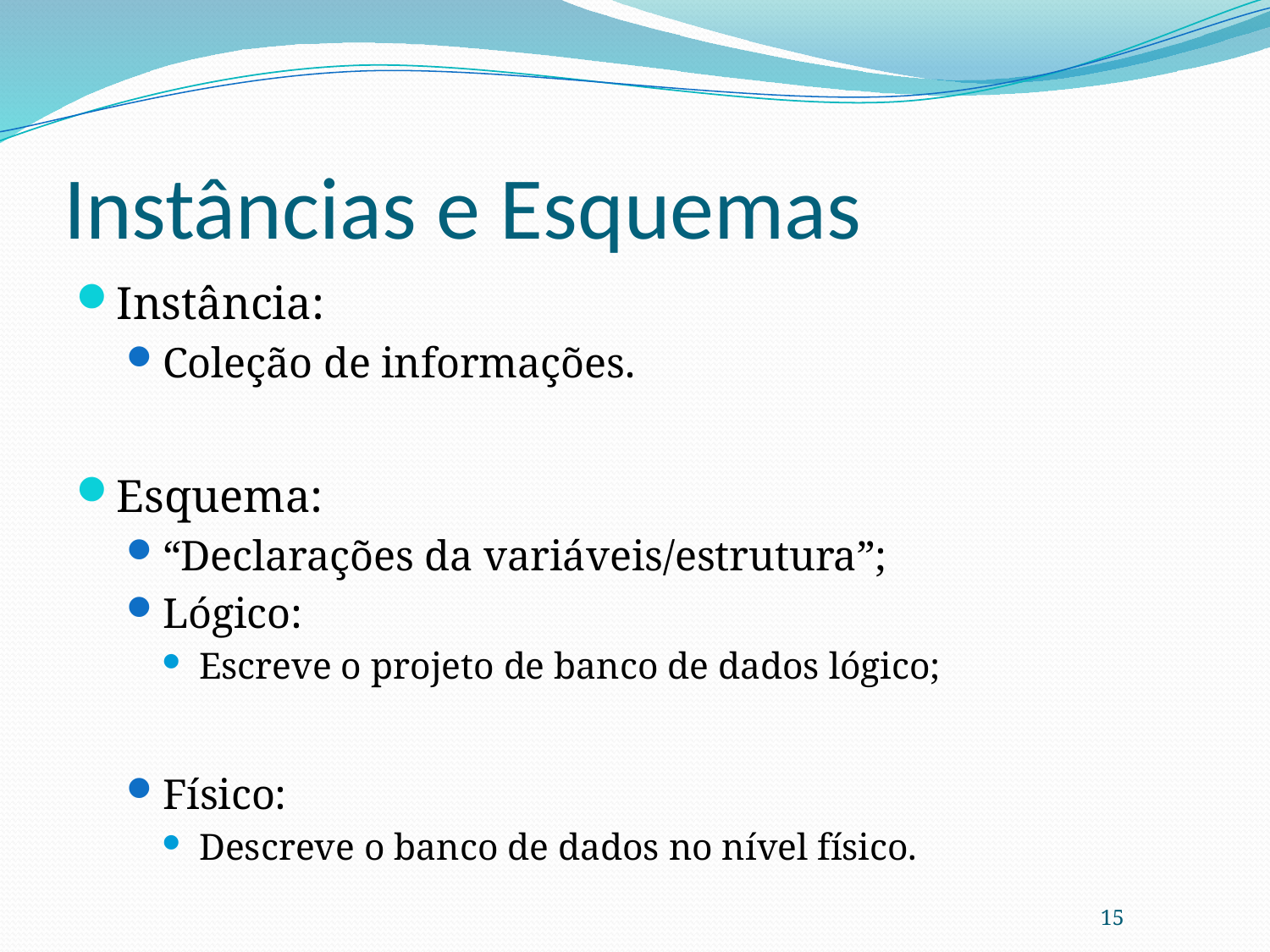

# Instâncias e Esquemas
Instância:
Coleção de informações.

Esquema:
“Declarações da variáveis/estrutura”;
Lógico:
Escreve o projeto de banco de dados lógico;

Físico:
Descreve o banco de dados no nível físico.
15